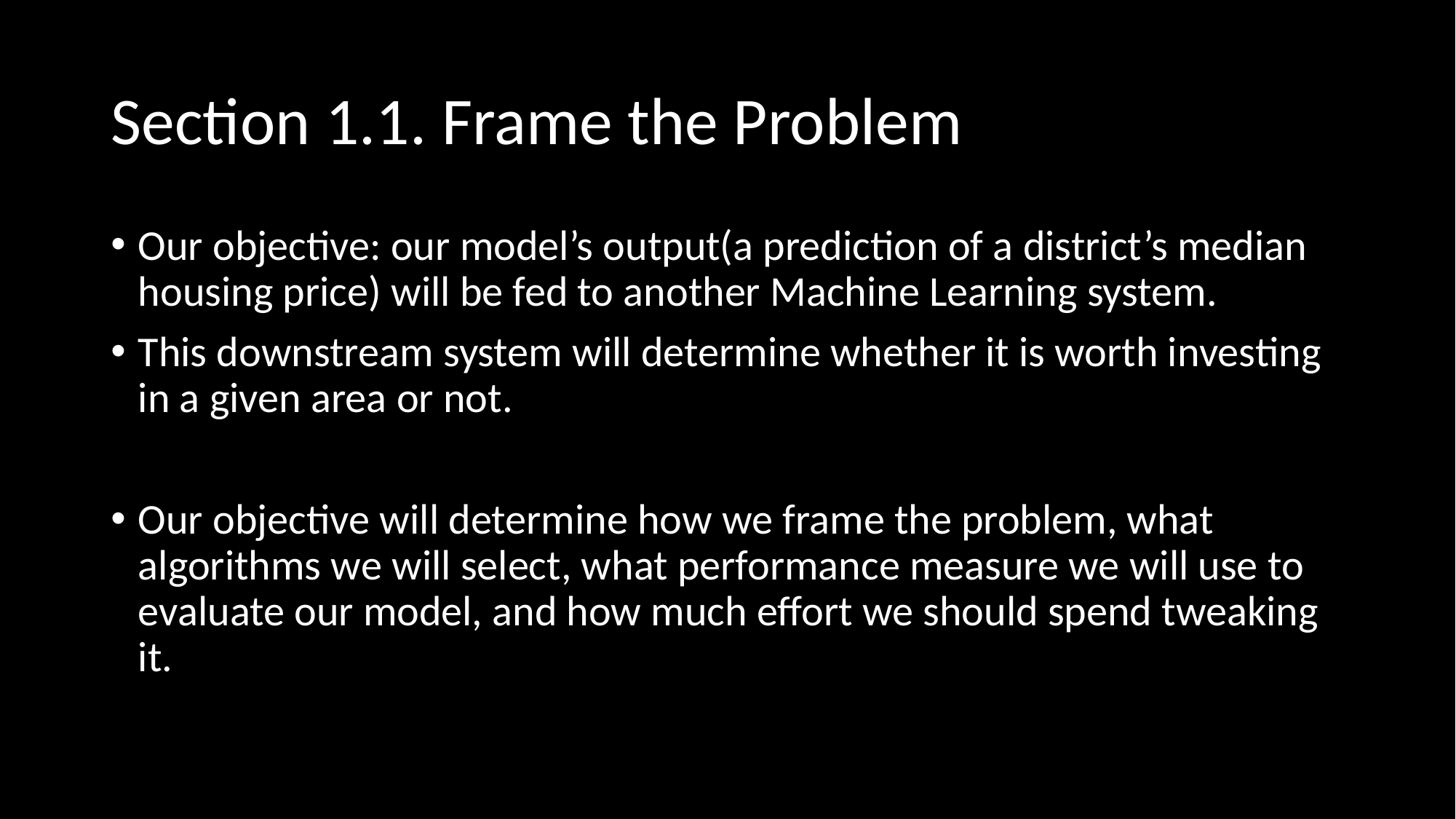

# Section 1.1. Frame the Problem
Our objective: our model’s output(a prediction of a district’s median housing price) will be fed to another Machine Learning system.
This downstream system will determine whether it is worth investing in a given area or not.

Our objective will determine how we frame the problem, what algorithms we will select, what performance measure we will use to evaluate our model, and how much effort we should spend tweaking it.